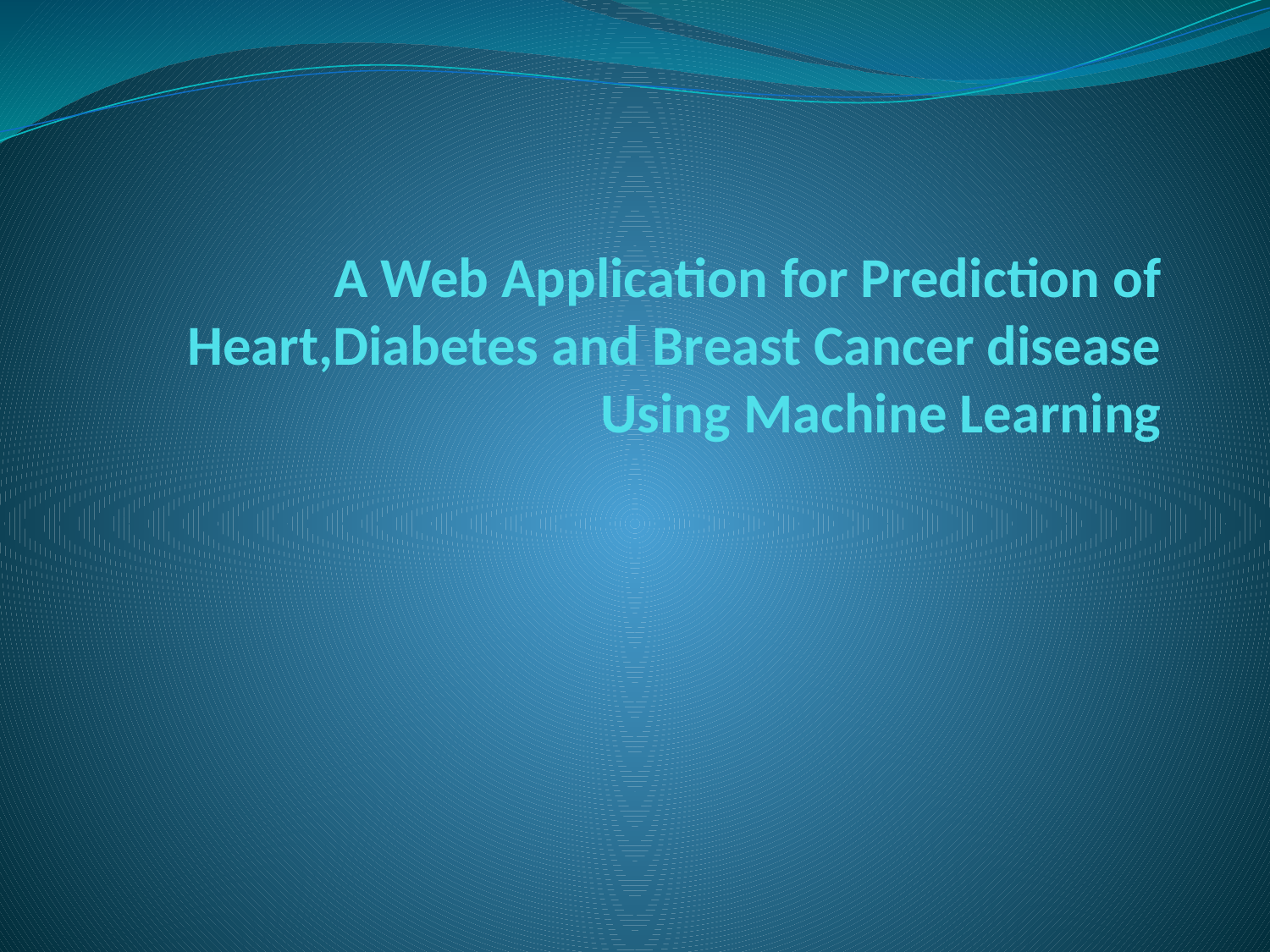

# A Web Application for Prediction of Heart,Diabetes and Breast Cancer disease Using Machine Learning